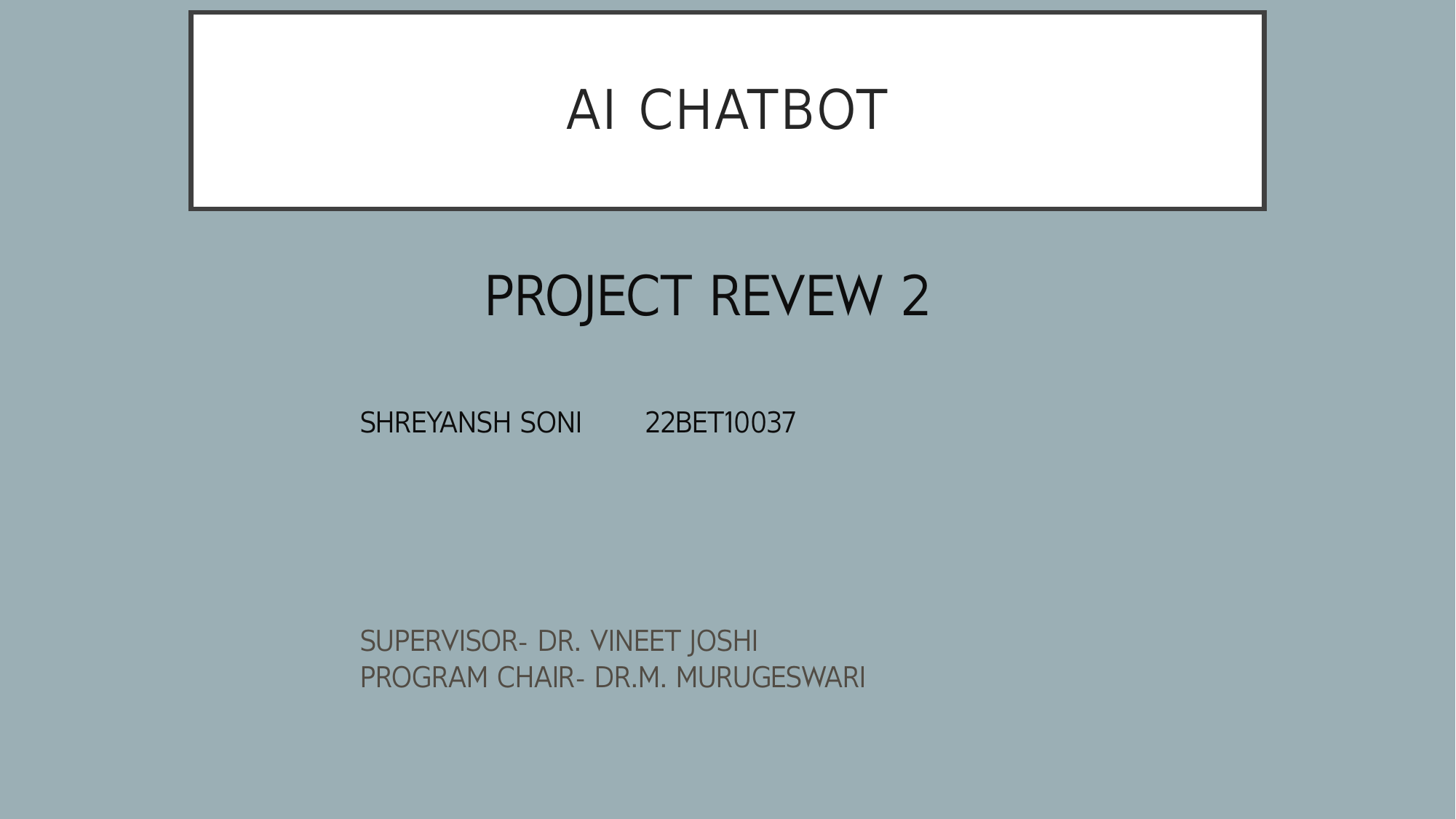

# Ai chatbot
PROJECT REVEW 2
SHREYANSH SONI       22BET10037

SUPERVISOR- DR. VINEET JOSHI
PROGRAM CHAIR- DR.M. MURUGESWARI